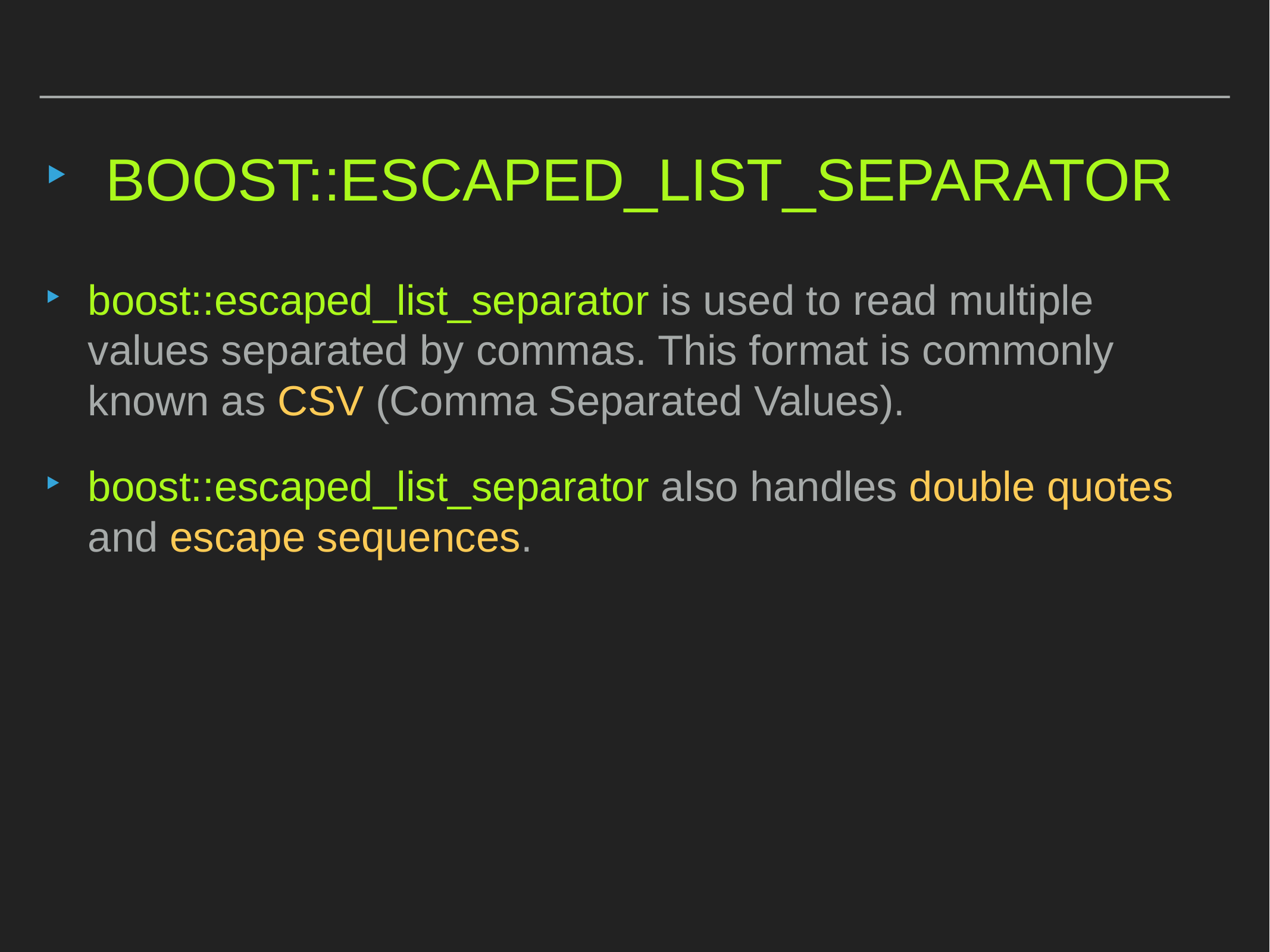

30
# boost::escaped_list_separator
boost::escaped_list_separator is used to read multiple values separated by commas. This format is commonly known as CSV (Comma Separated Values).
boost::escaped_list_separator also handles double quotes and escape sequences.